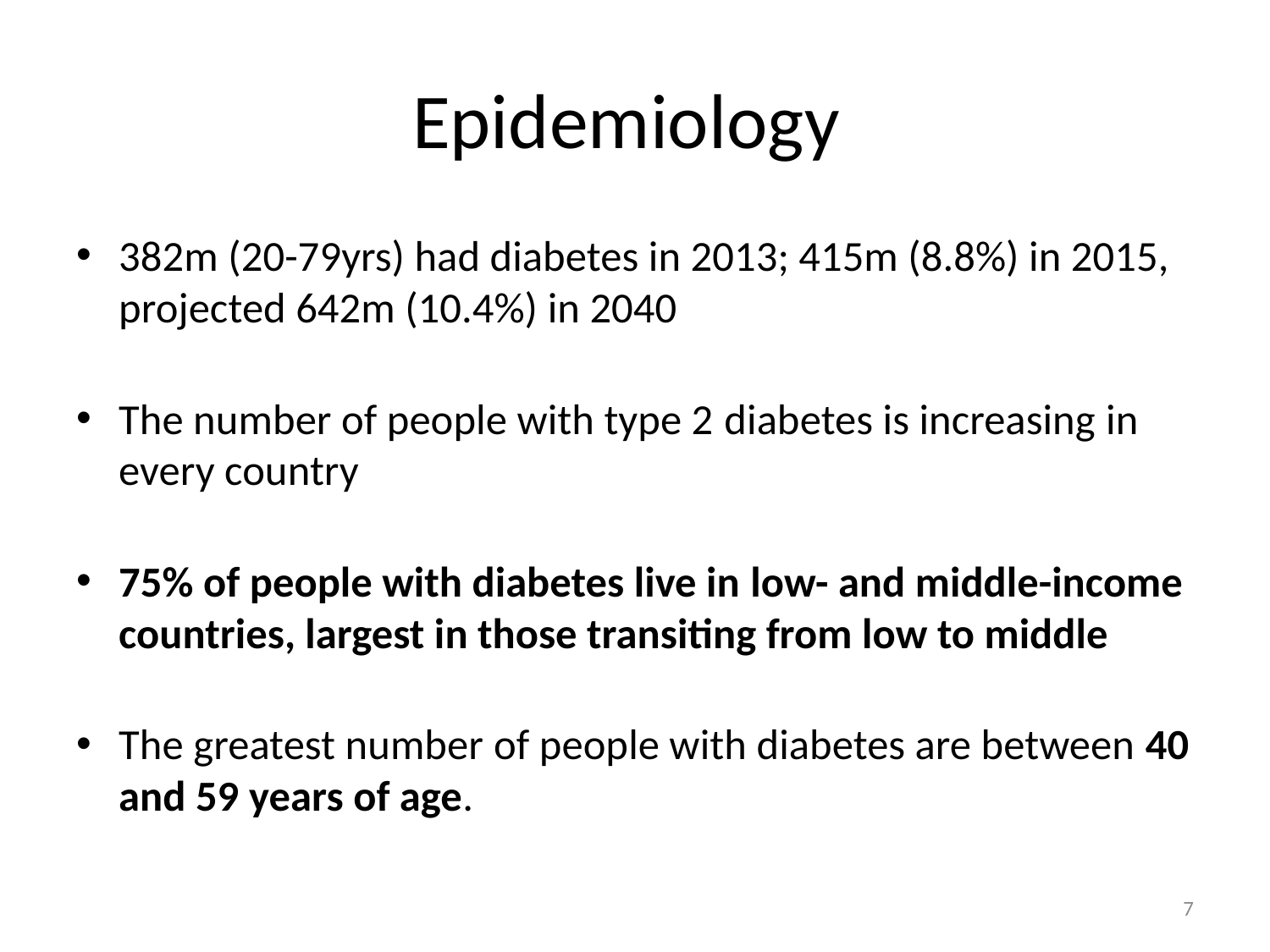

# Epidemiology
382m (20-79yrs) had diabetes in 2013; 415m (8.8%) in 2015, projected 642m (10.4%) in 2040
The number of people with type 2 diabetes is increasing in every country
75% of people with diabetes live in low- and middle-income countries, largest in those transiting from low to middle
The greatest number of people with diabetes are between 40 and 59 years of age.

7